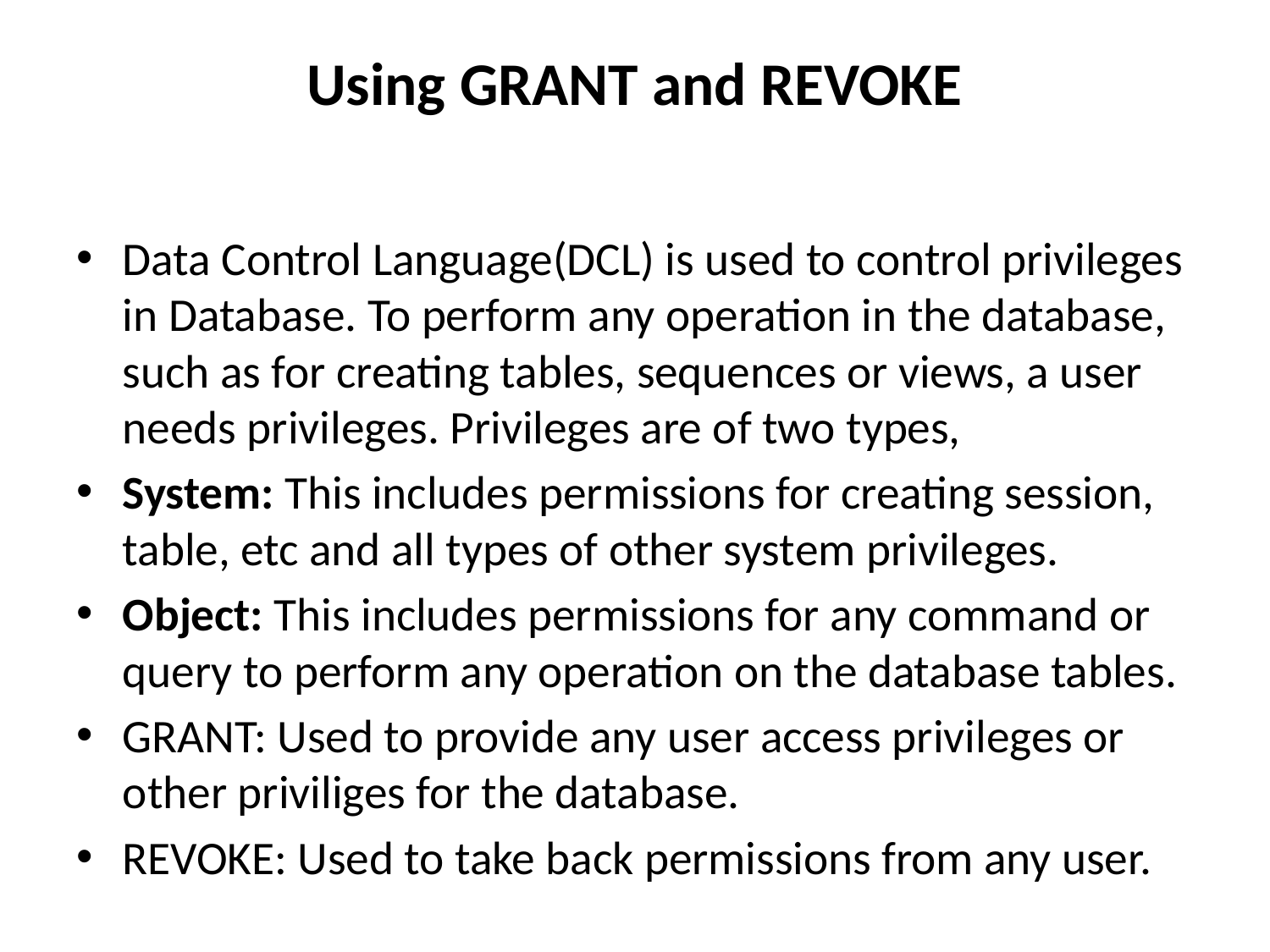

# Using GRANT and REVOKE
Data Control Language(DCL) is used to control privileges in Database. To perform any operation in the database, such as for creating tables, sequences or views, a user needs privileges. Privileges are of two types,
System: This includes permissions for creating session, table, etc and all types of other system privileges.
Object: This includes permissions for any command or query to perform any operation on the database tables.
GRANT: Used to provide any user access privileges or other priviliges for the database.
REVOKE: Used to take back permissions from any user.